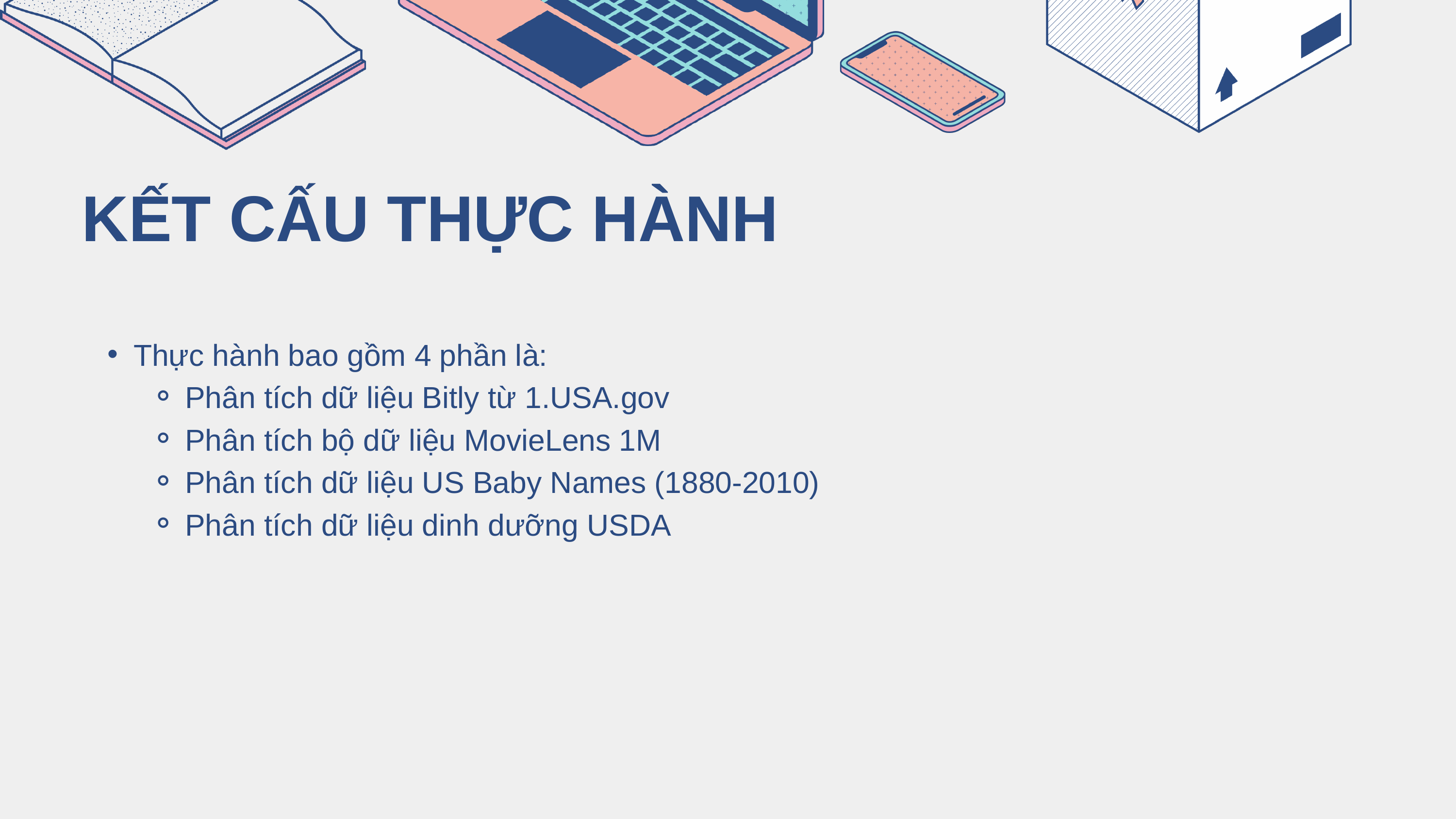

KẾT CẤU THỰC HÀNH
Thực hành bao gồm 4 phần là:
Phân tích dữ liệu Bitly từ 1.USA.gov
Phân tích bộ dữ liệu MovieLens 1M
Phân tích dữ liệu US Baby Names (1880-2010)
Phân tích dữ liệu dinh dưỡng USDA